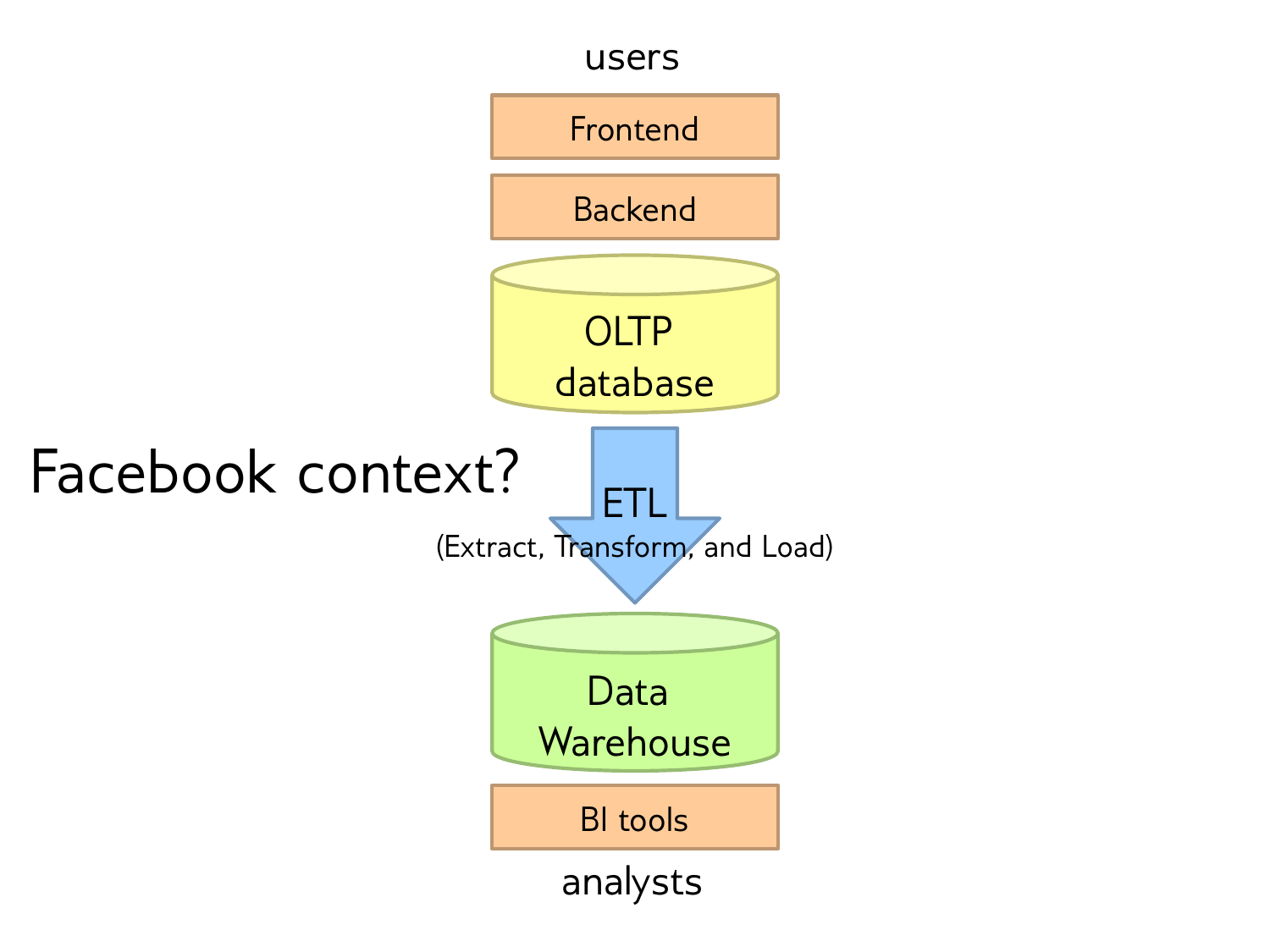

users
Frontend
Backend

OLTP
database
Facebook context?

ETL
(Extract, Transform, and Load)

Data
Warehouse
BI tools
analysts